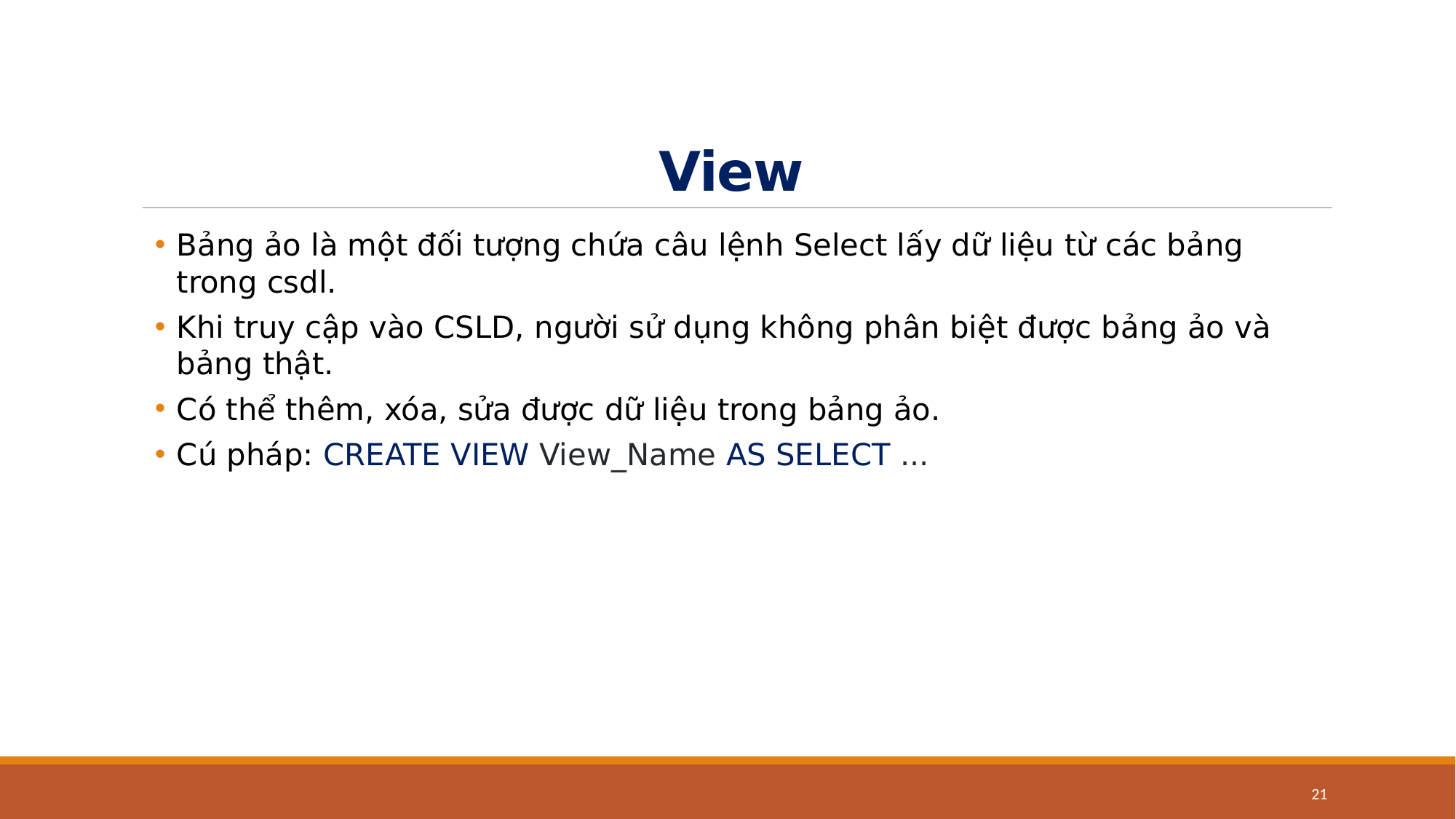

# View
Bảng ảo là một đối tượng chứa câu lệnh Select lấy dữ liệu từ các bảng trong csdl.
Khi truy cập vào CSLD, người sử dụng không phân biệt được bảng ảo và bảng thật.
Có thể thêm, xóa, sửa được dữ liệu trong bảng ảo.
Cú pháp: CREATE VIEW View_Name AS SELECT ...
21